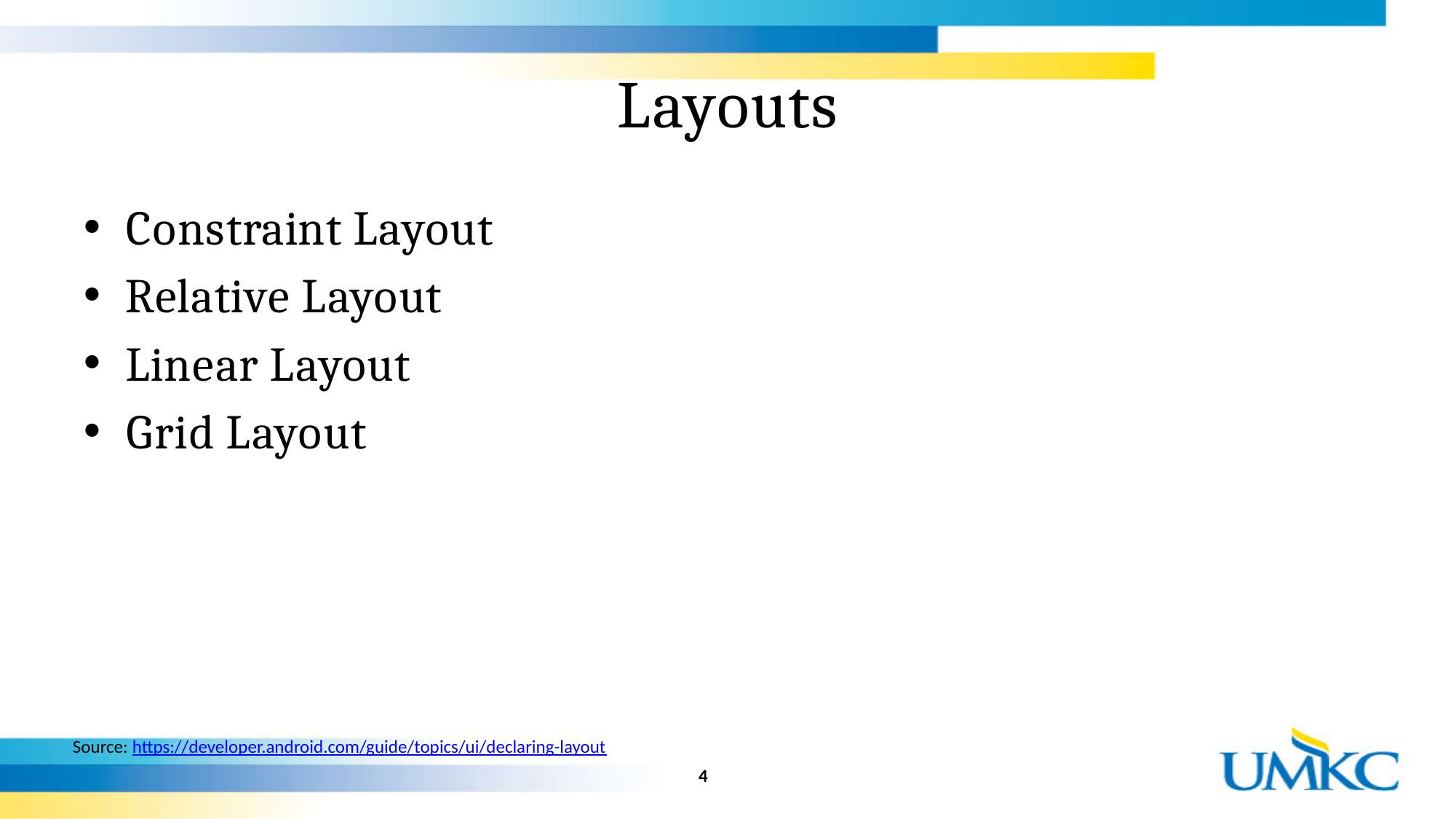

# Layouts
Constraint Layout
Relative Layout
Linear Layout
Grid Layout
Source: https://developer.android.com/guide/topics/ui/declaring-layout
4